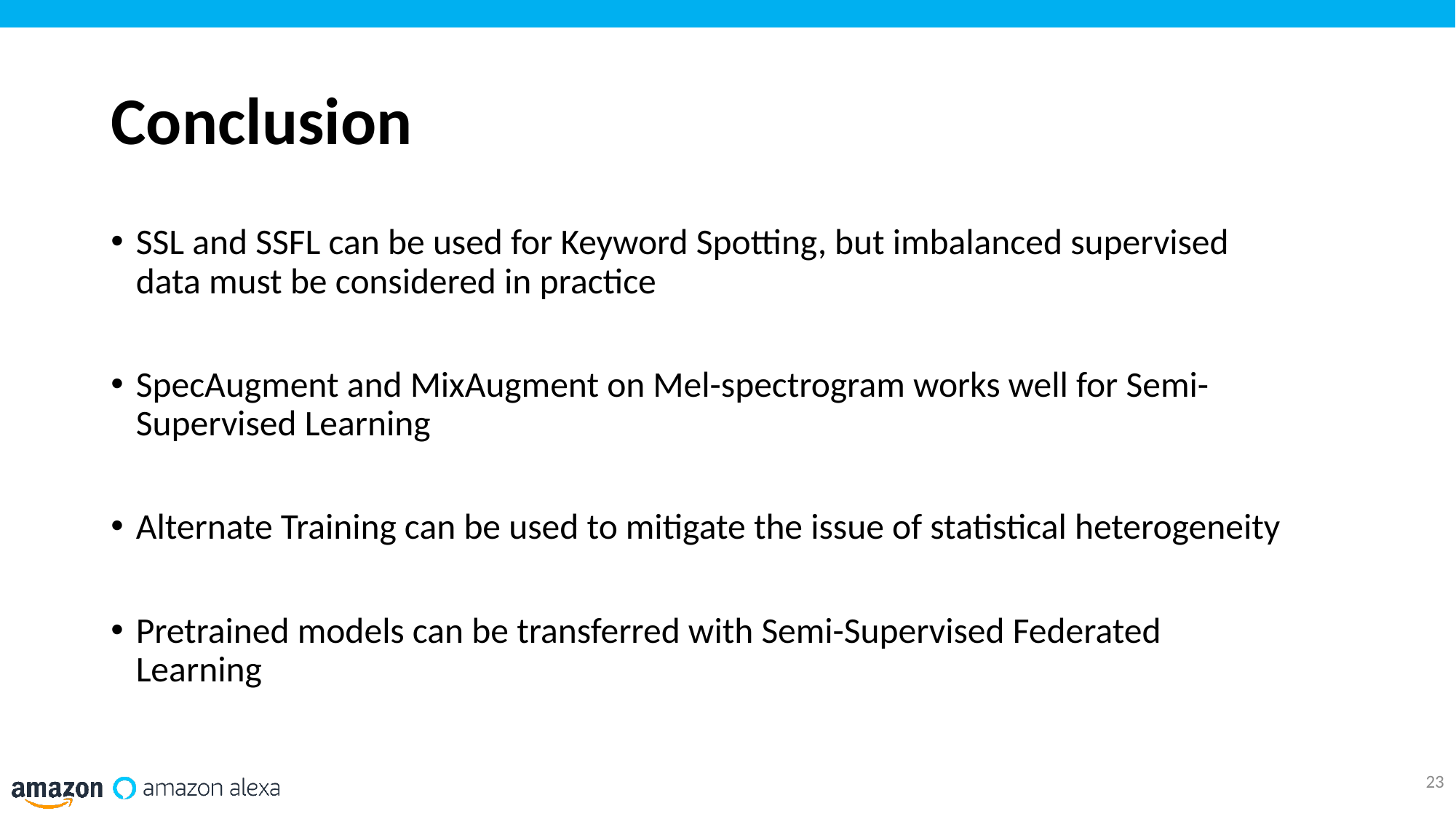

# Conclusion
SSL and SSFL can be used for Keyword Spotting, but imbalanced supervised data must be considered in practice

SpecAugment and MixAugment on Mel-spectrogram works well for Semi-Supervised Learning

Alternate Training can be used to mitigate the issue of statistical heterogeneity

Pretrained models can be transferred with Semi-Supervised Federated Learning

23